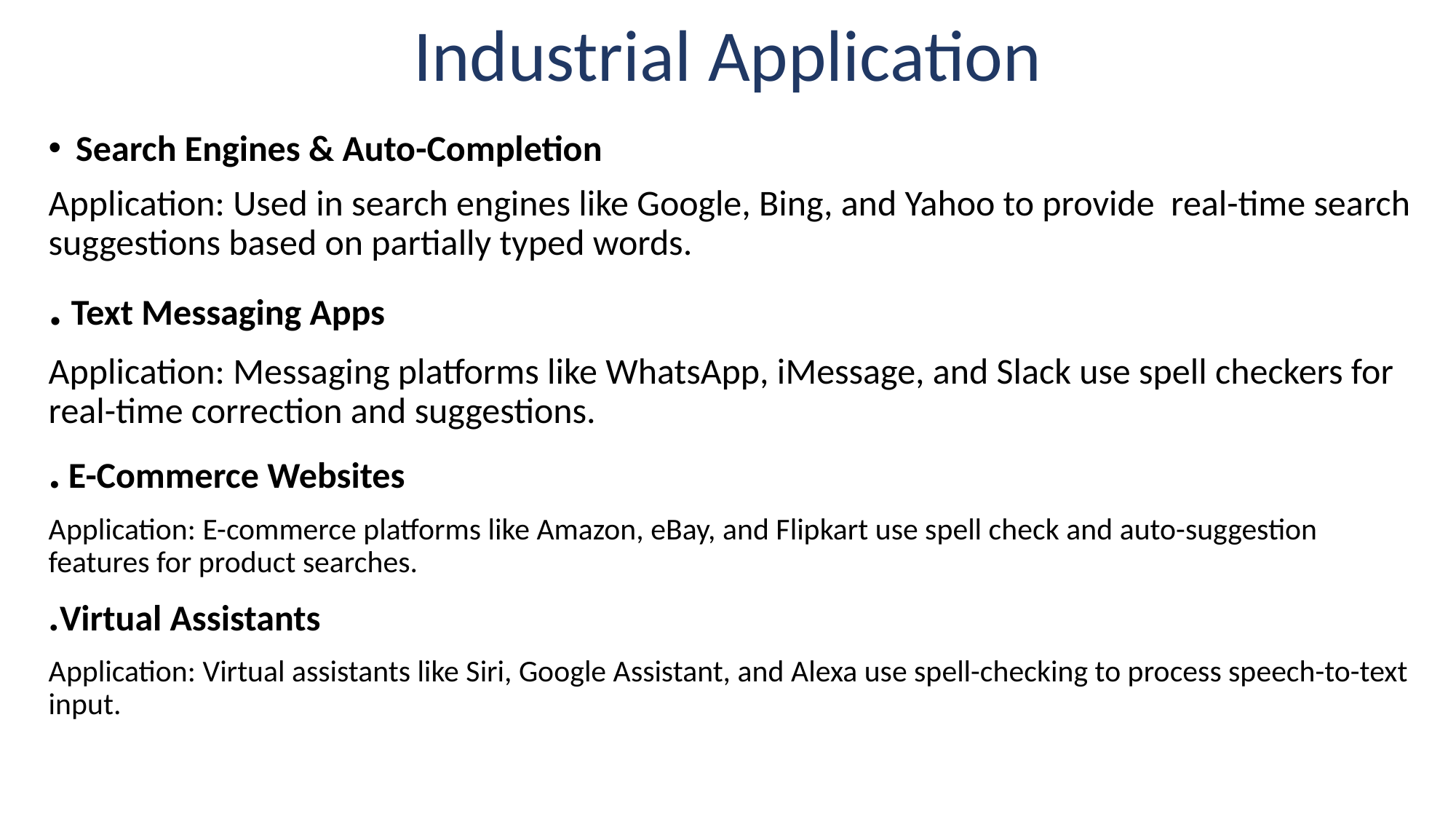

# Industrial Application
Search Engines & Auto-Completion
Application: Used in search engines like Google, Bing, and Yahoo to provide  real-time search suggestions based on partially typed words.
. Text Messaging Apps
Application: Messaging platforms like WhatsApp, iMessage, and Slack use spell checkers for real-time correction and suggestions.
. E-Commerce Websites
Application: E-commerce platforms like Amazon, eBay, and Flipkart use spell check and auto-suggestion features for product searches.
.Virtual Assistants
Application: Virtual assistants like Siri, Google Assistant, and Alexa use spell-checking to process speech-to-text input.